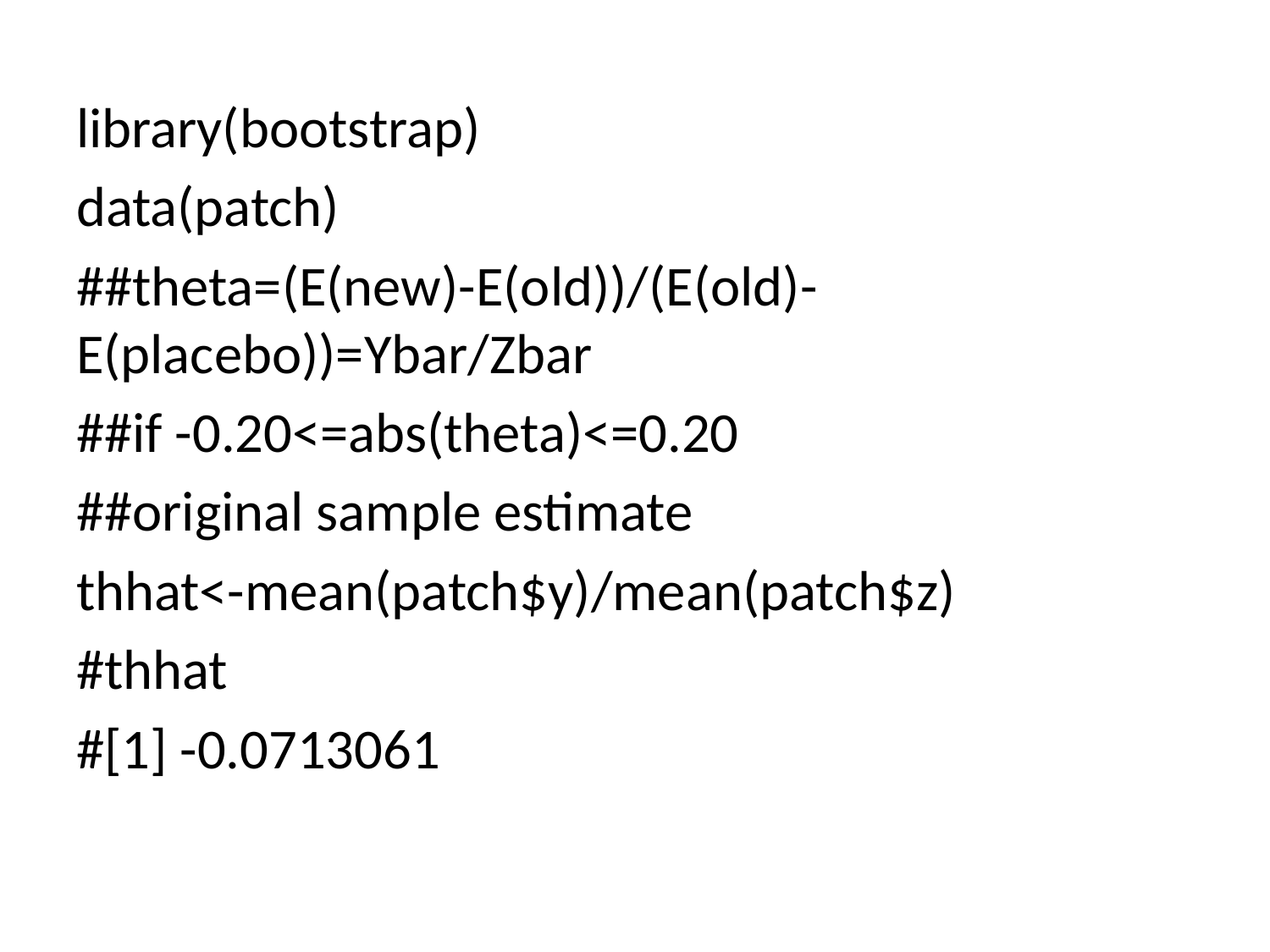

library(bootstrap)
data(patch)
##theta=(E(new)-E(old))/(E(old)-E(placebo))=Ybar/Zbar
##if -0.20<=abs(theta)<=0.20
##original sample estimate
thhat<-mean(patch$y)/mean(patch$z)
#thhat
#[1] -0.0713061